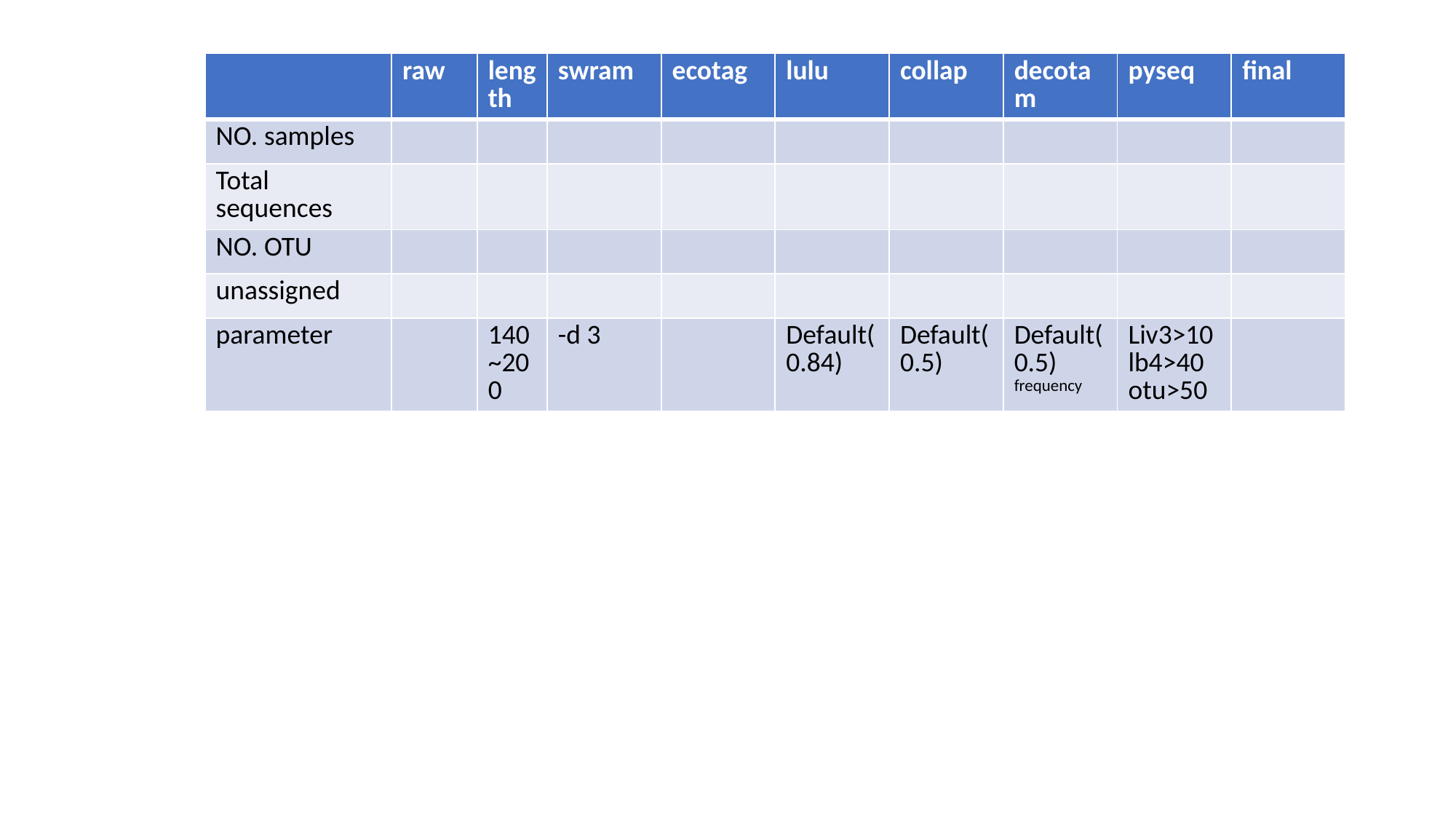

|  | raw | length | swram | ecotag | lulu | collap | decotam | pyseq | final |
| --- | --- | --- | --- | --- | --- | --- | --- | --- | --- |
| NO. samples |  |  |  |  |  |  |  |  |  |
| Total sequences |  |  |  |  |  |  |  |  |  |
| NO. OTU |  |  |  |  |  |  |  |  |  |
| unassigned |  |  |  |  |  |  |  |  |  |
| parameter |  | 140 ~200 | -d 3 |  | Default(0.84) | Default(0.5) | Default(0.5) frequency | Liv3>10 lb4>40 otu>50 |  |